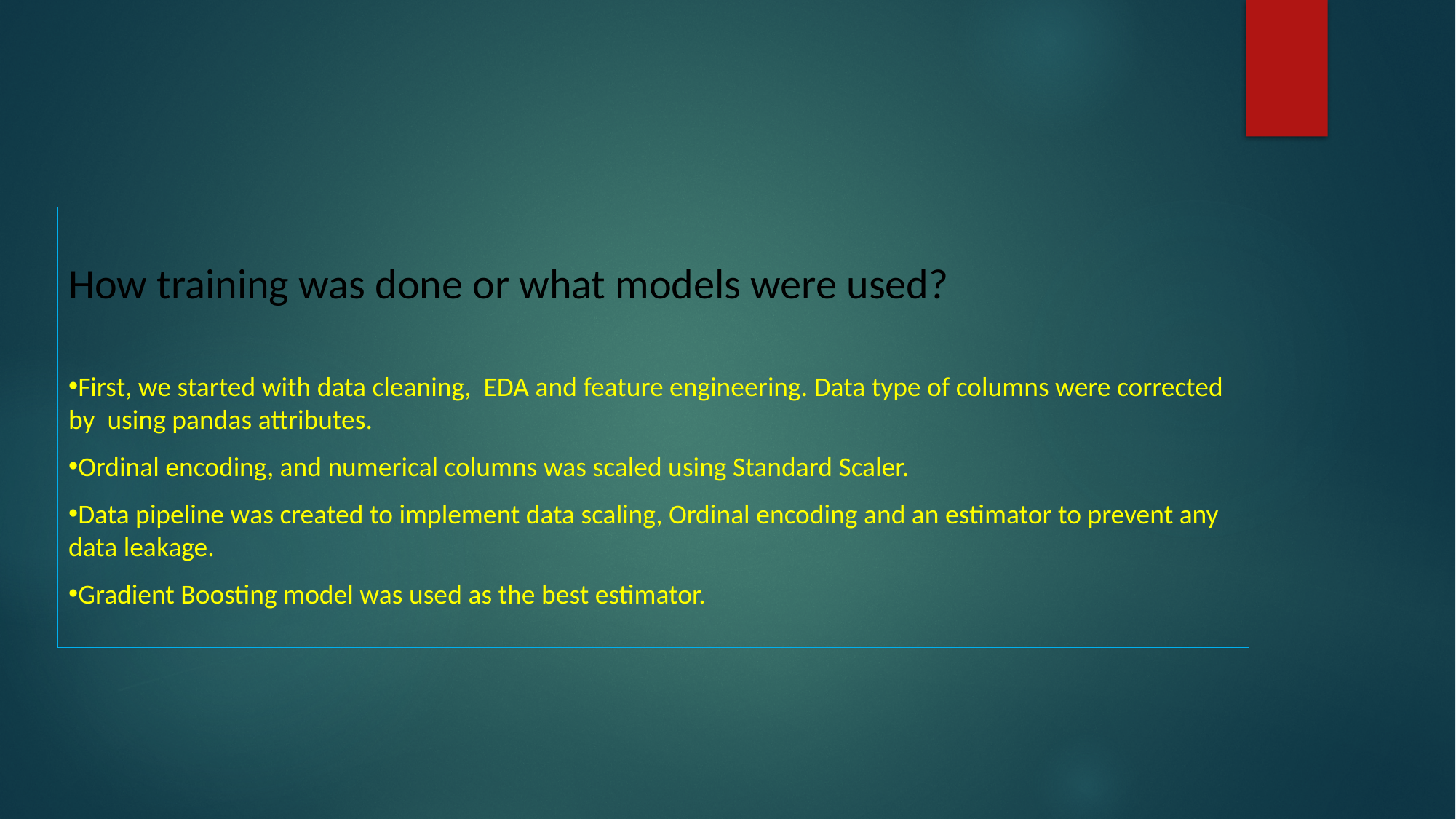

How training was done or what models were used?

First, we started with data cleaning,  EDA and feature engineering. Data type of columns were corrected by  using pandas attributes.
Ordinal encoding, and numerical columns was scaled using Standard Scaler.
Data pipeline was created to implement data scaling, Ordinal encoding and an estimator to prevent any  data leakage.
Gradient Boosting model was used as the best estimator.